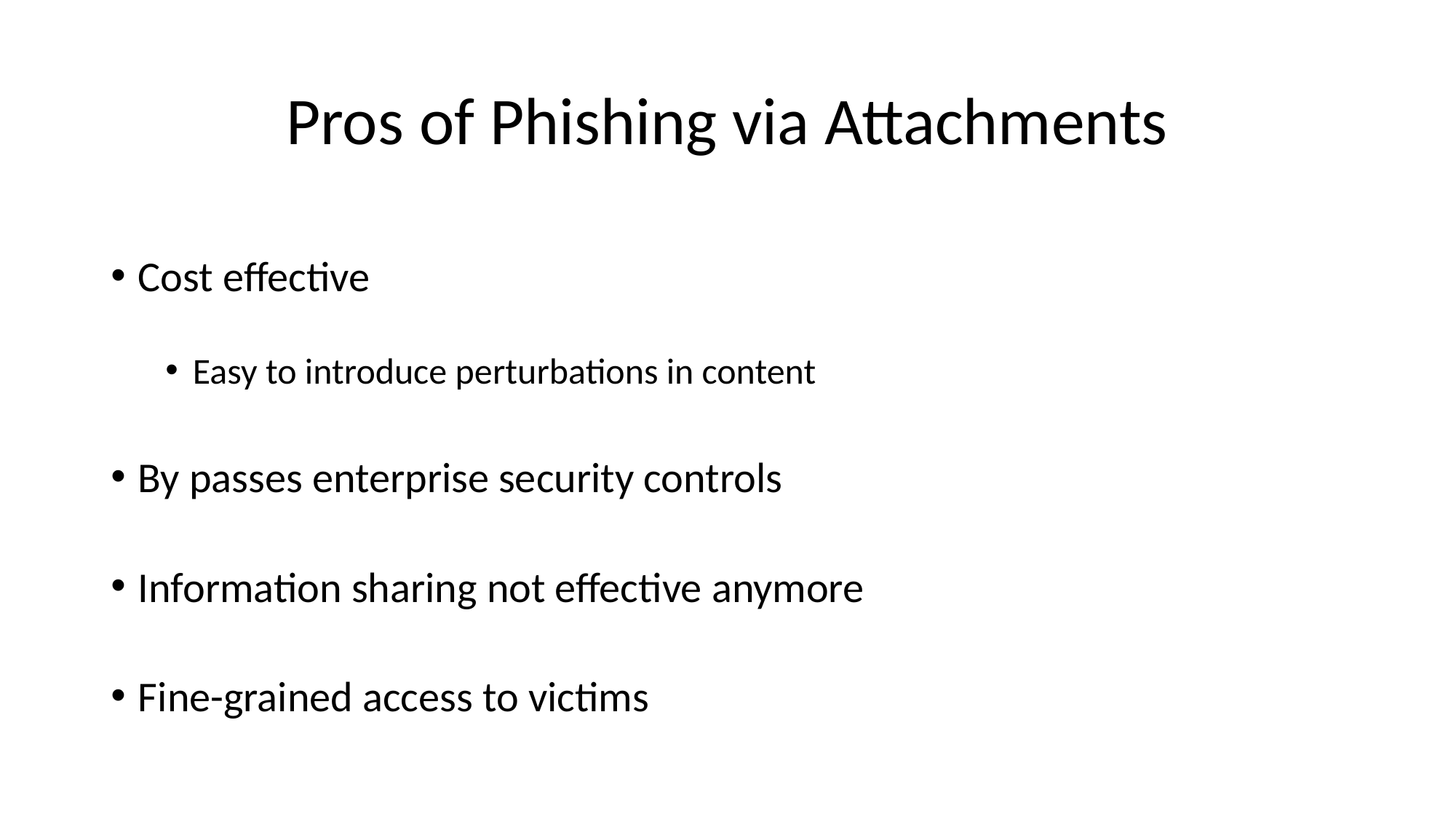

# Pros of Phishing via Attachments
Cost effective
Easy to introduce perturbations in content
By passes enterprise security controls
Information sharing not effective anymore
Fine-grained access to victims